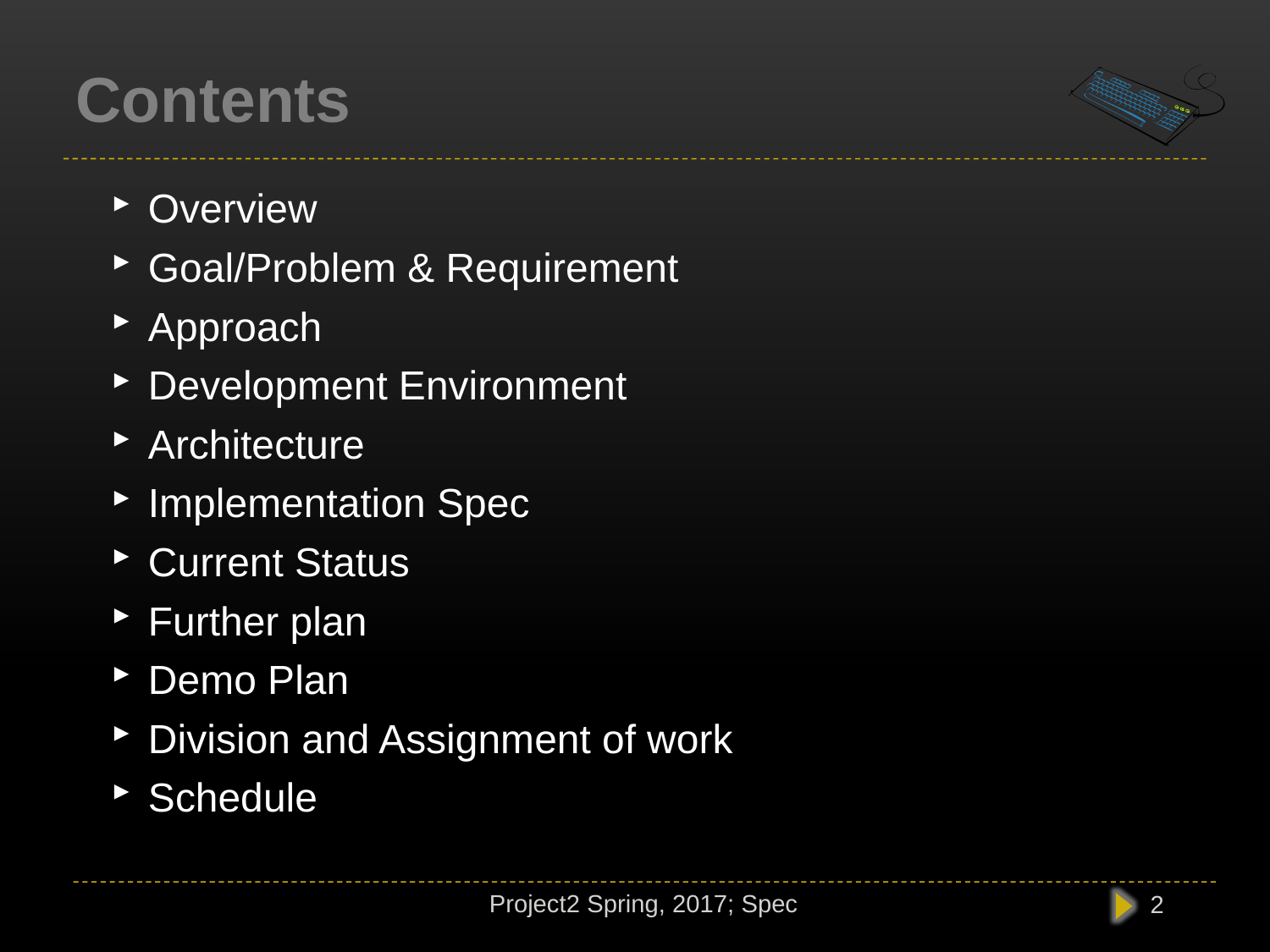

# Contents
Overview
Goal/Problem & Requirement
Approach
Development Environment
Architecture
Implementation Spec
Current Status
Further plan
Demo Plan
Division and Assignment of work
Schedule
Project2 Spring, 2017; Spec
2